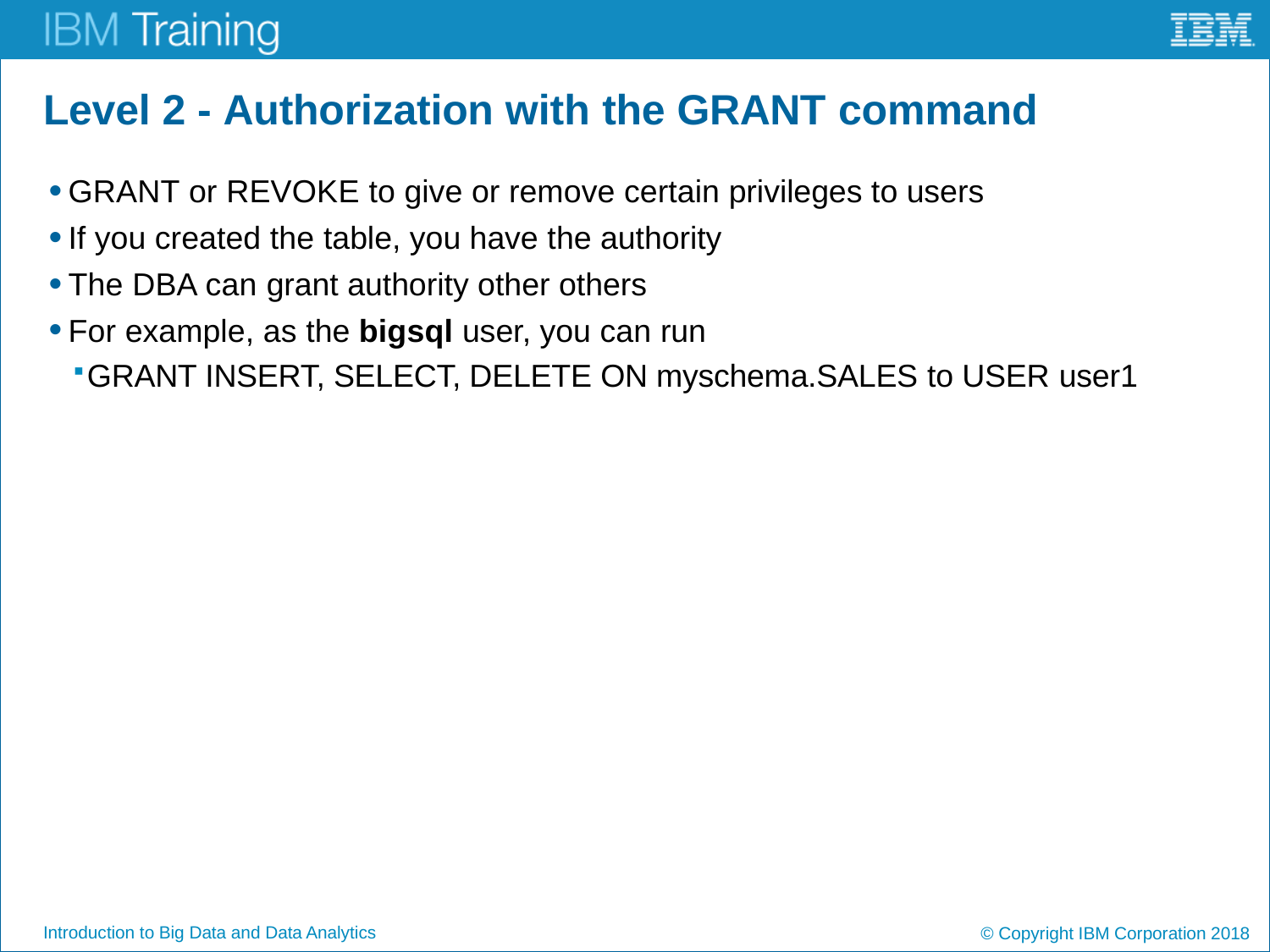

# Level 2 - Authorization with the GRANT command
GRANT or REVOKE to give or remove certain privileges to users
If you created the table, you have the authority
The DBA can grant authority other others
For example, as the bigsql user, you can run
GRANT INSERT, SELECT, DELETE ON myschema.SALES to USER user1